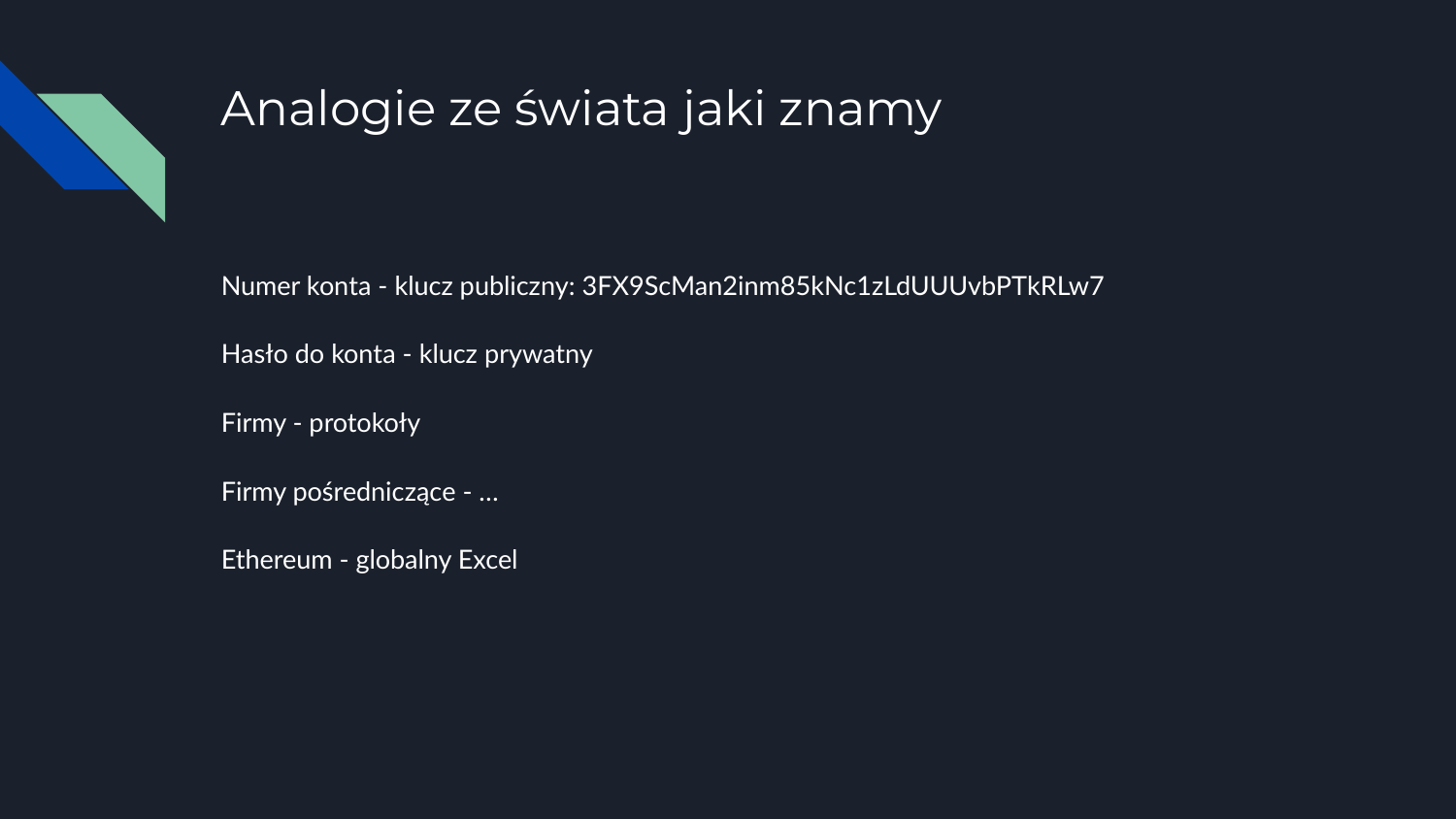

# Analogie ze świata jaki znamy
Numer konta - klucz publiczny: 3FX9ScMan2inm85kNc1zLdUUUvbPTkRLw7
Hasło do konta - klucz prywatny
Firmy - protokoły
Firmy pośredniczące - …
Ethereum - globalny Excel